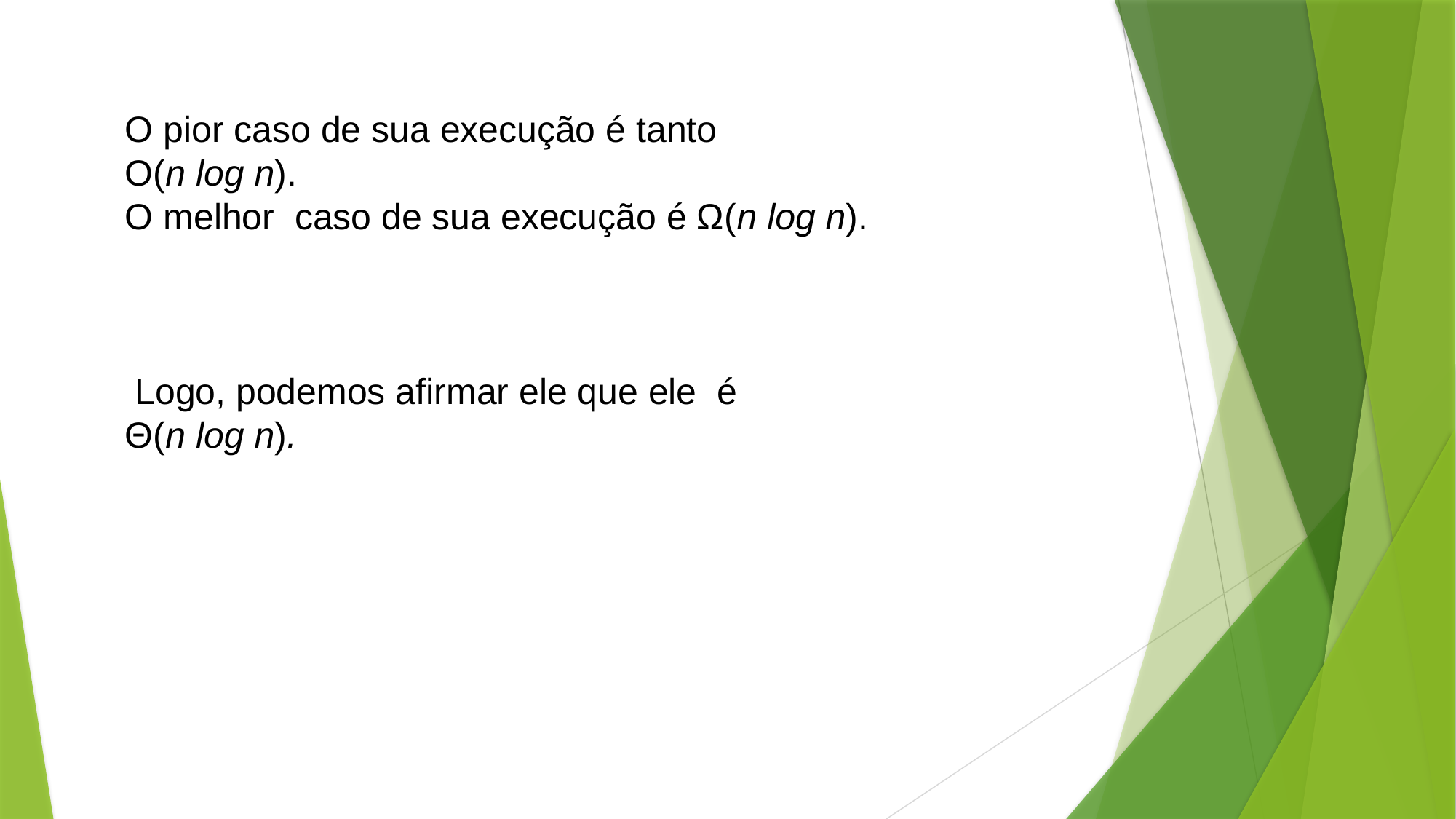

O pior caso de sua execução é tanto
O(n log n).
O melhor  caso de sua execução é Ω(n log n).

 Logo, podemos afirmar ele que ele  é
Θ(n log n).